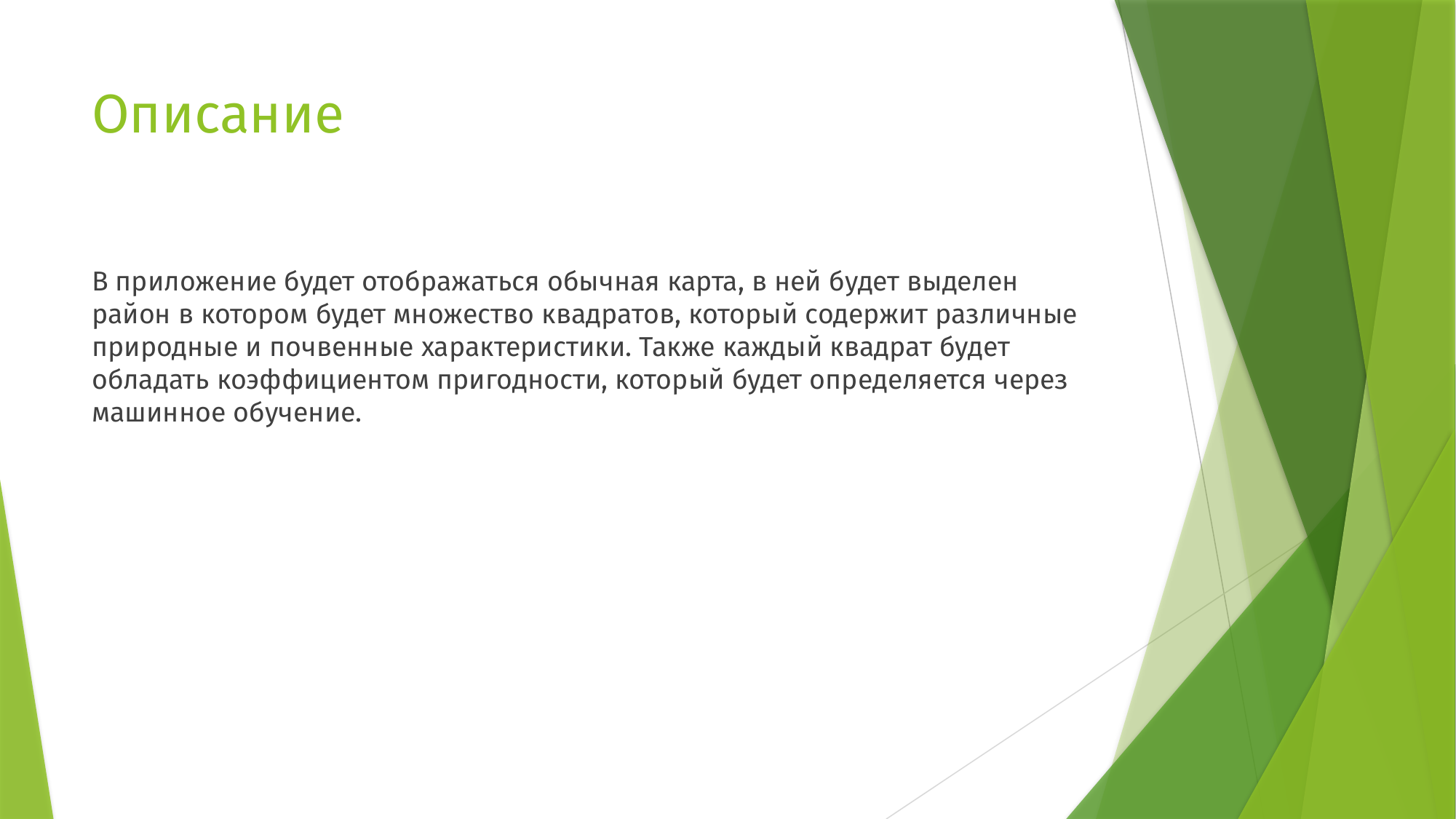

# Описание
В приложение будет отображаться обычная карта, в ней будет выделен район в котором будет множество квадратов, который содержит различные природные и почвенные характеристики. Также каждый квадрат будет обладать коэффициентом пригодности, который будет определяется через машинное обучение.